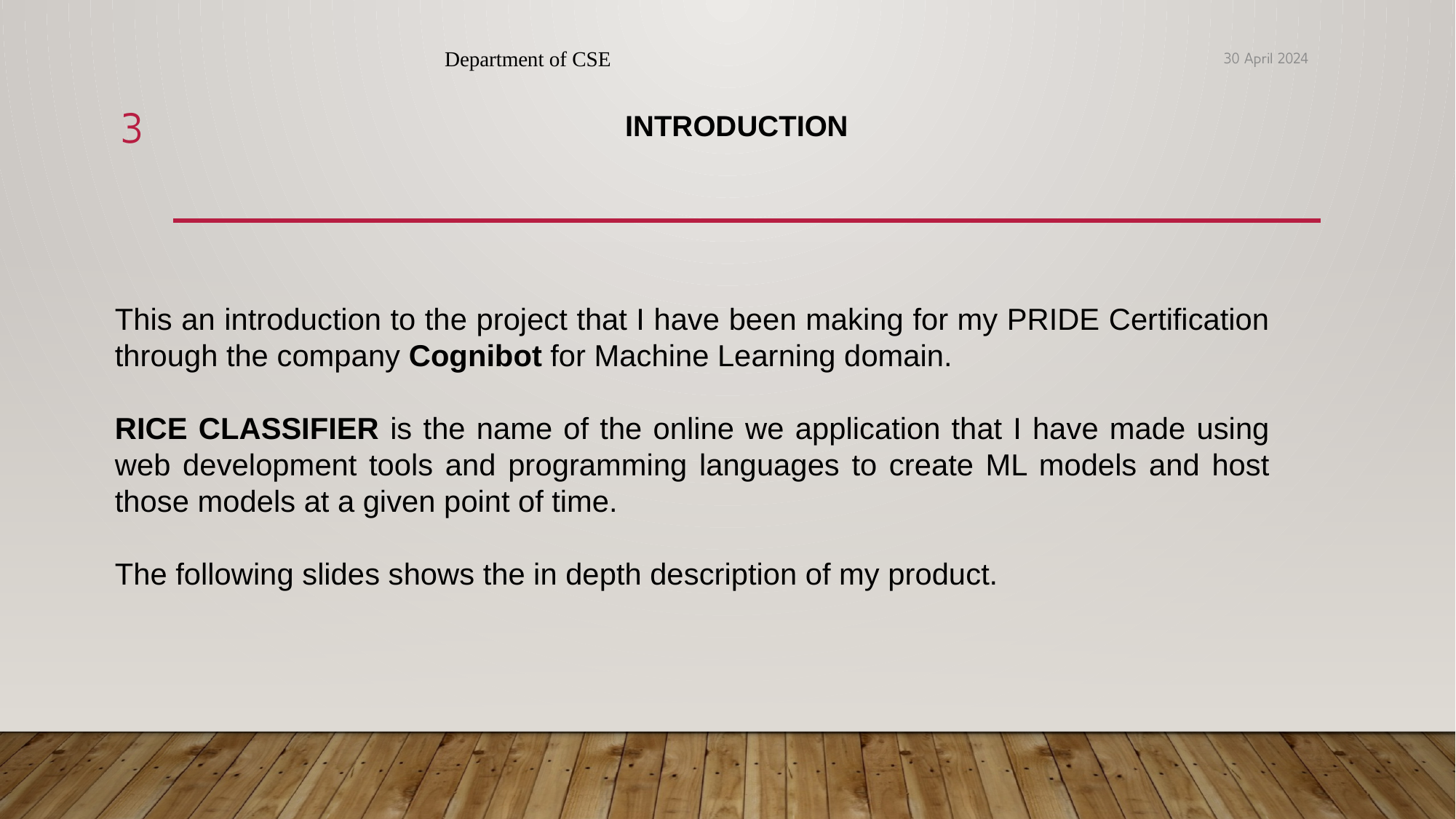

Department of CSE
30 April 2024
3
# Introduction
This an introduction to the project that I have been making for my PRIDE Certification through the company Cognibot for Machine Learning domain.

RICE CLASSIFIER is the name of the online we application that I have made using web development tools and programming languages to create ML models and host those models at a given point of time.

The following slides shows the in depth description of my product.